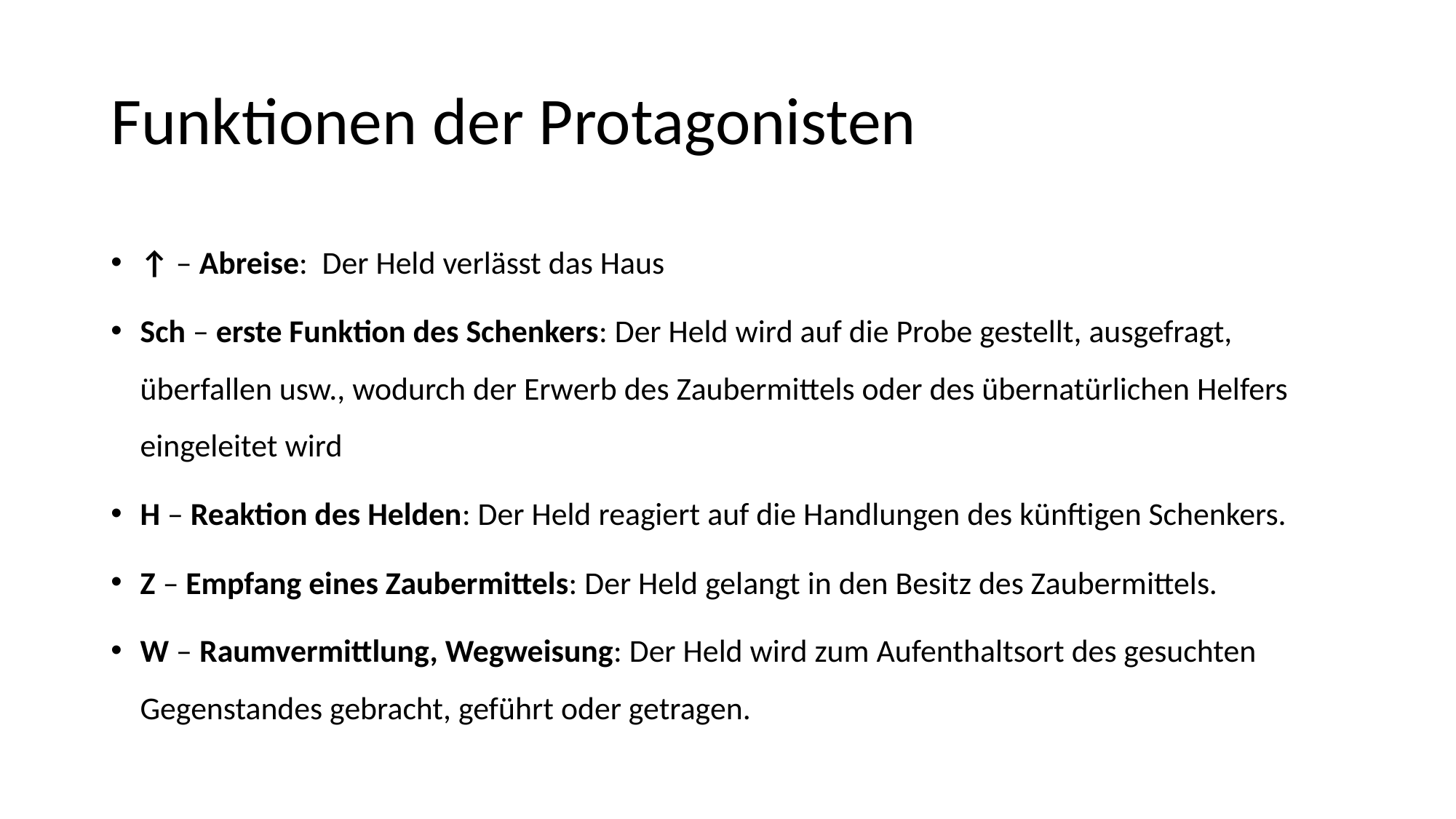

# Funktionen der Protagonisten
↑ – Abreise:  Der Held verlässt das Haus
Sch – erste Funktion des Schenkers: Der Held wird auf die Probe gestellt, ausgefragt, überfallen usw., wodurch der Erwerb des Zaubermittels oder des übernatürlichen Helfers eingeleitet wird
H – Reaktion des Helden: Der Held reagiert auf die Handlungen des künftigen Schenkers.
Z – Empfang eines Zaubermittels: Der Held gelangt in den Besitz des Zaubermittels.
W – Raumvermittlung, Wegweisung: Der Held wird zum Aufenthaltsort des gesuchten Gegenstandes gebracht, geführt oder getragen.